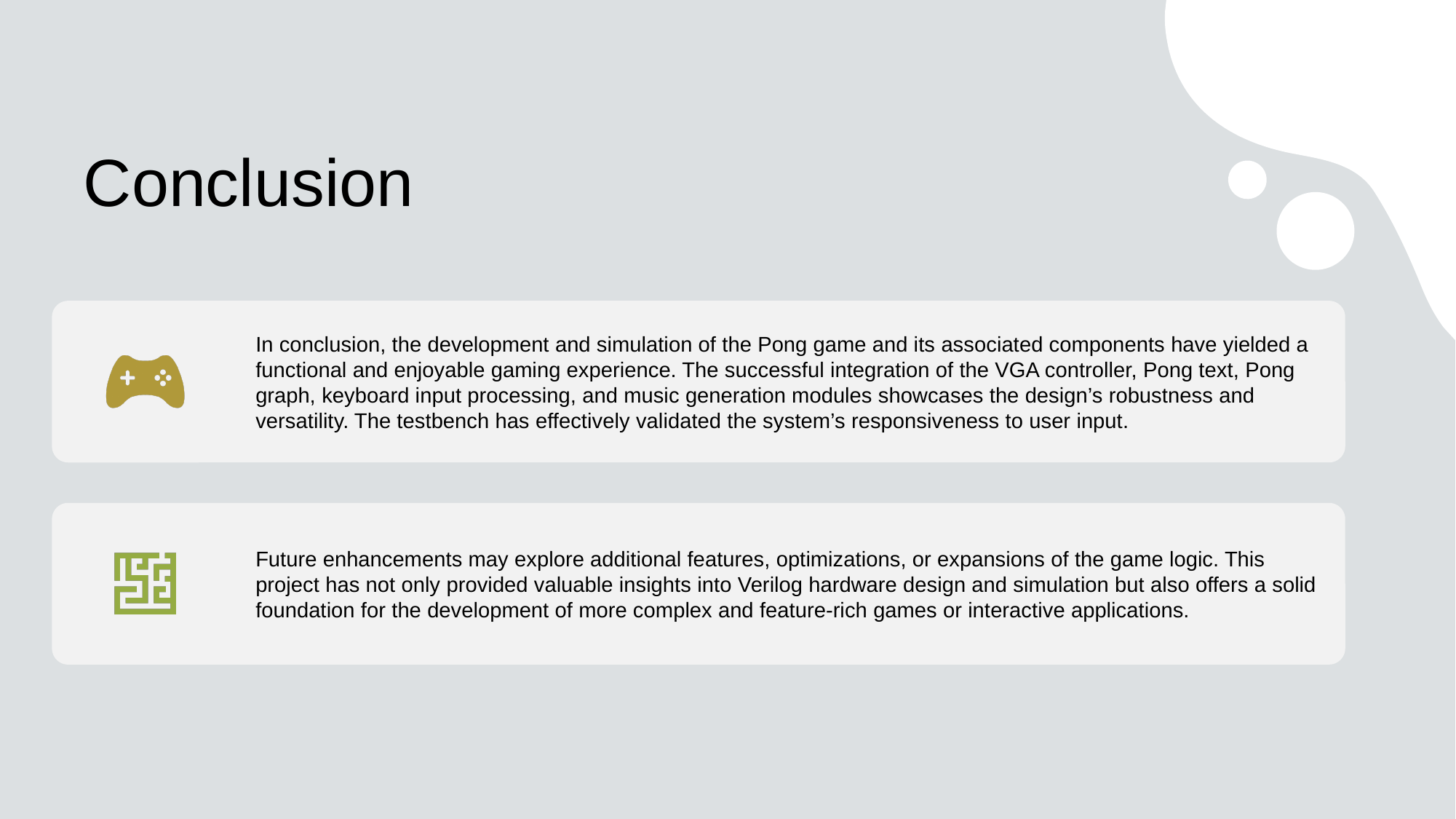

# Conclusion
In conclusion, the development and simulation of the Pong game and its associated components have yielded a functional and enjoyable gaming experience. The successful integration of the VGA controller, Pong text, Pong graph, keyboard input processing, and music generation modules showcases the design’s robustness and versatility. The testbench has effectively validated the system’s responsiveness to user input.
Future enhancements may explore additional features, optimizations, or expansions of the game logic. This project has not only provided valuable insights into Verilog hardware design and simulation but also offers a solid foundation for the development of more complex and feature-rich games or interactive applications.